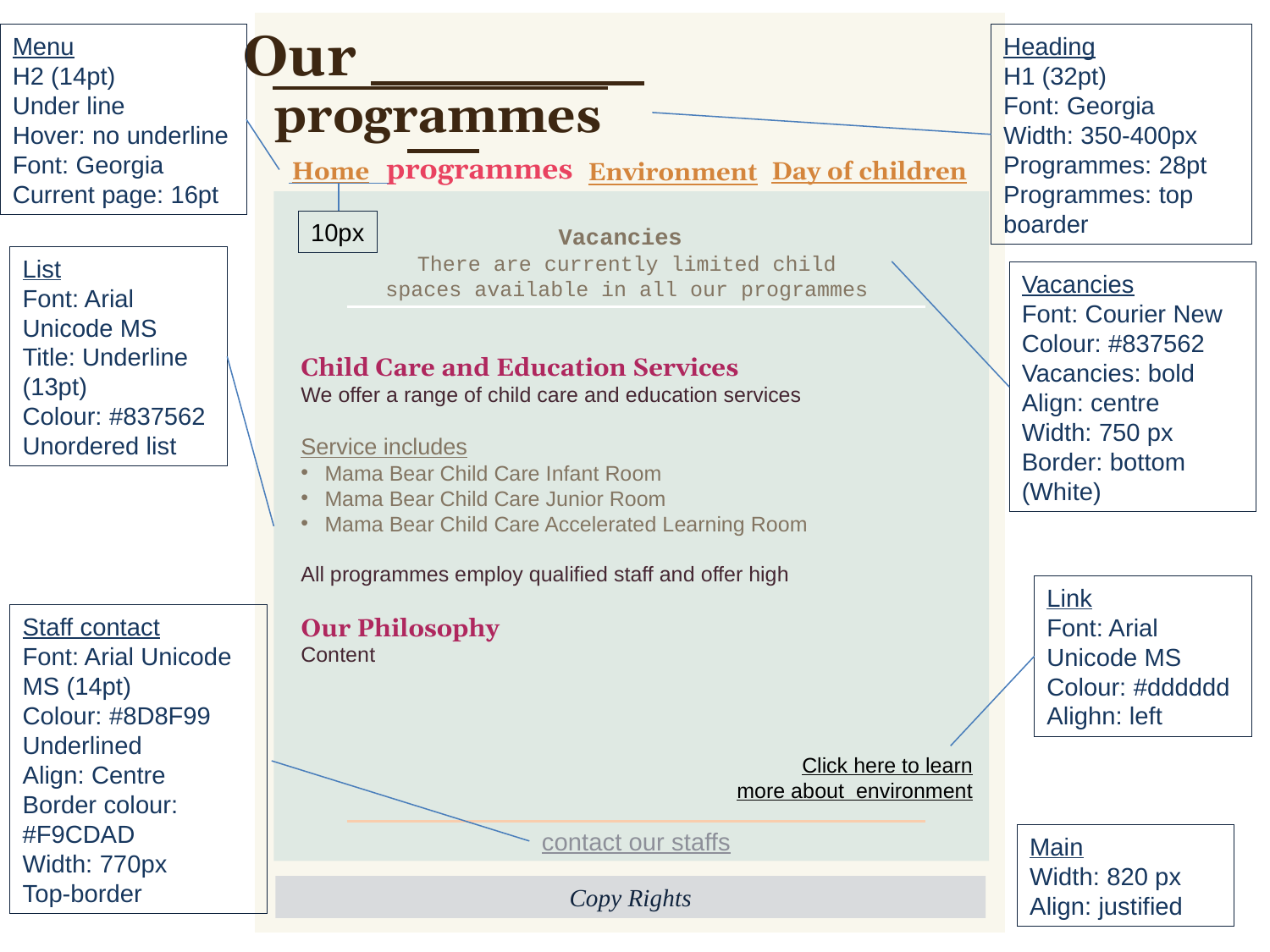

Our
programmes

Menu
H2 (14pt)
Under line
Hover: no underline
Font: Georgia
Current page: 16pt
Heading
H1 (32pt)
Font: Georgia
Width: 350-400px
Programmes: 28pt
Programmes: top boarder
programmes
Home
Day of children
Environment

10px
Vacancies
There are currently limited child spaces available in all our programmes
List
Font: Arial Unicode MS
Title: Underline
(13pt)
Colour: #837562
Unordered list
Vacancies
Font: Courier New
Colour: #837562
Vacancies: bold
Align: centre
Width: 750 px
Border: bottom
(White)

Child Care and Education Services
We offer a range of child care and education services

Service includes
Mama Bear Child Care Infant Room
Mama Bear Child Care Junior Room
Mama Bear Child Care Accelerated Learning Room

All programmes employ qualified staff and offer high

Our Philosophy
Content

Link
Font: Arial Unicode MS
Colour: #dddddd
Alighn: left
Staff contact
Font: Arial Unicode MS (14pt)
Colour: #8D8F99
Underlined
Align: Centre
Border colour: #F9CDAD
Width: 770px
Top-border
Click here to learn
more about  environment
contact our staffs
Main
Width: 820 px
Align: justified
Copy Rights